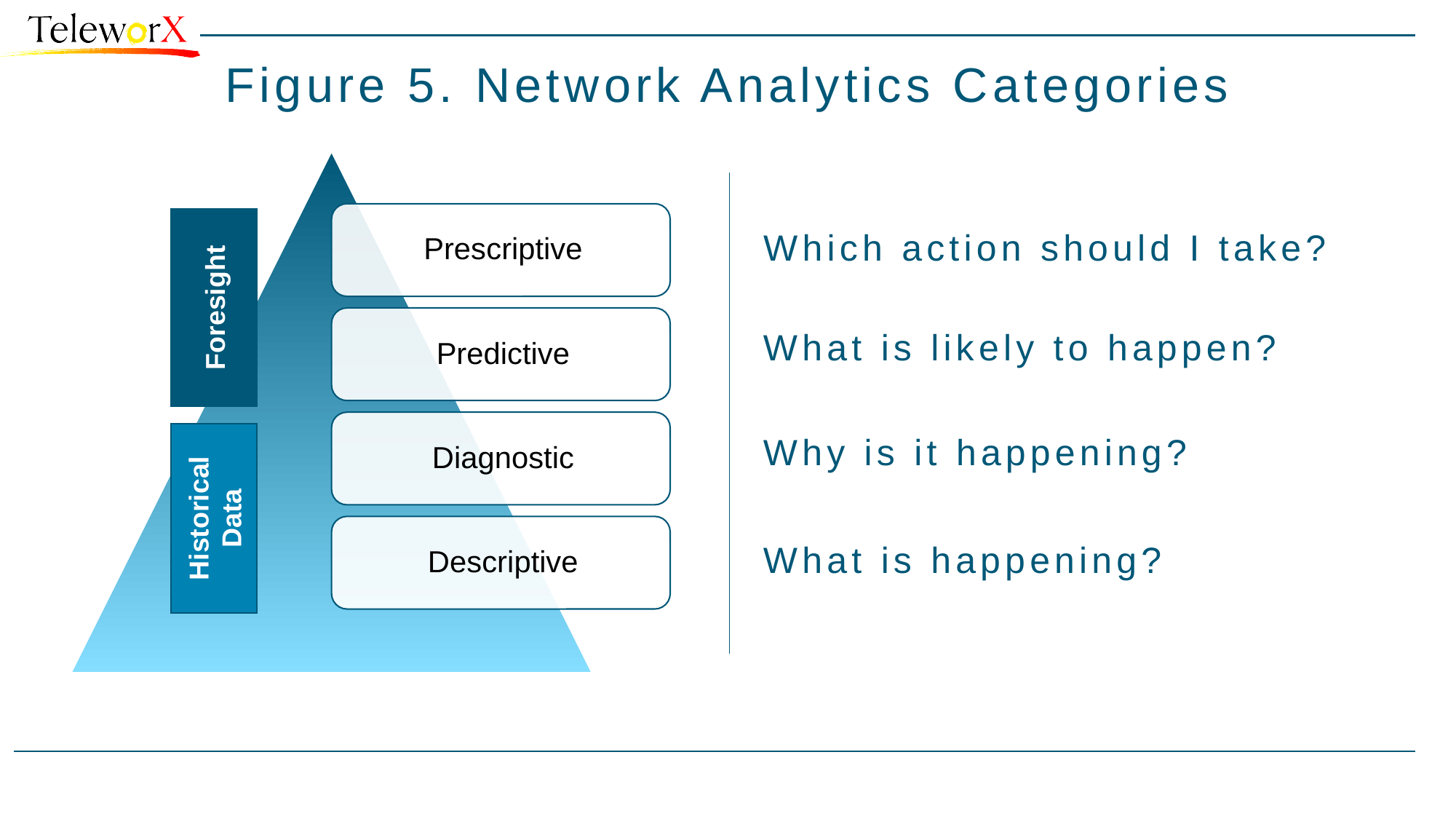

# Figure 5. Network Analytics Categories
Prescriptive
Predictive
Diagnostic
Descriptive
Foresight
Which action should I take?
What is likely to happen?
Historical Data
Why is it happening?
What is happening?